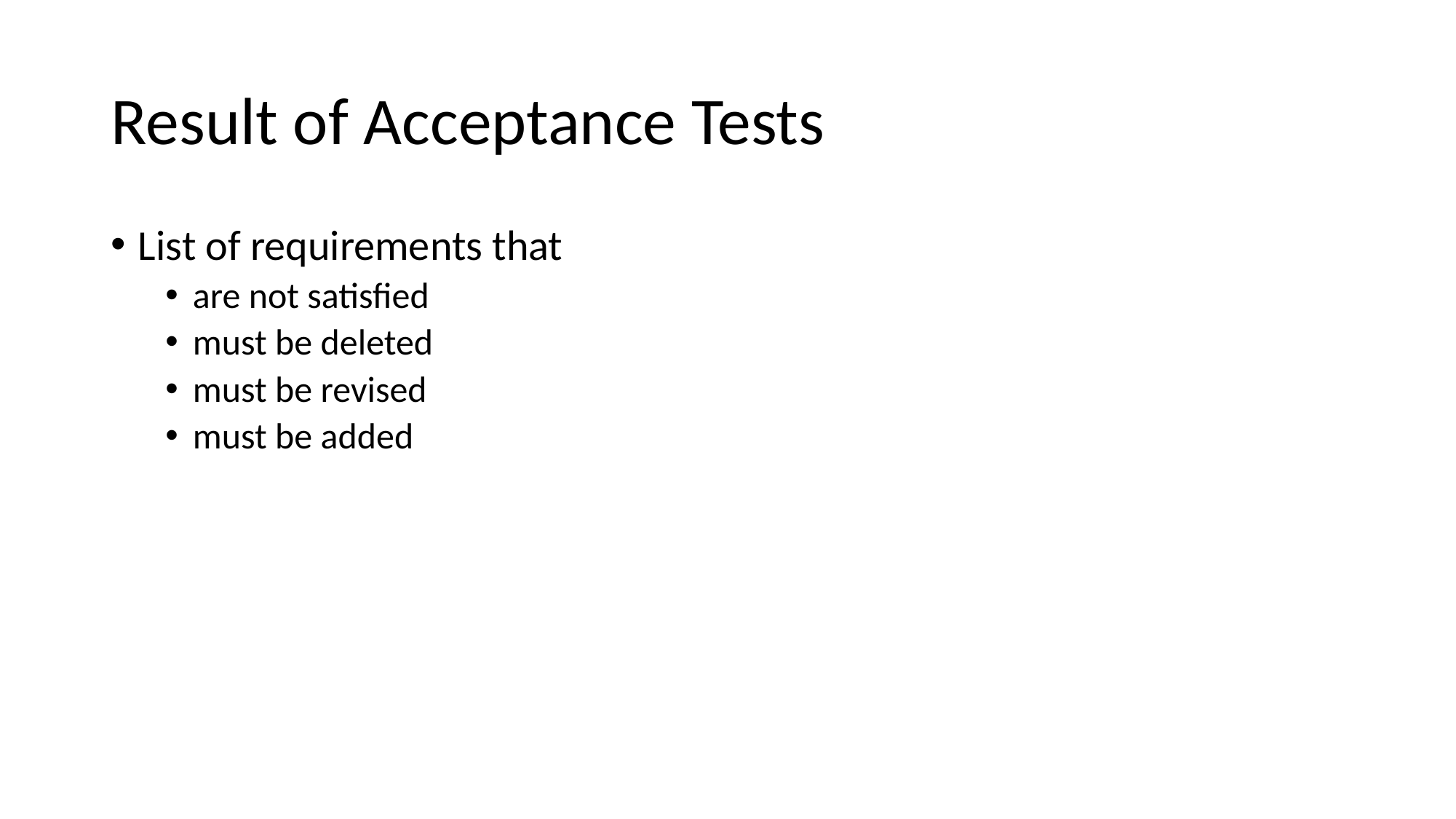

# Result of Acceptance Tests
List of requirements that
are not satisfied
must be deleted
must be revised
must be added